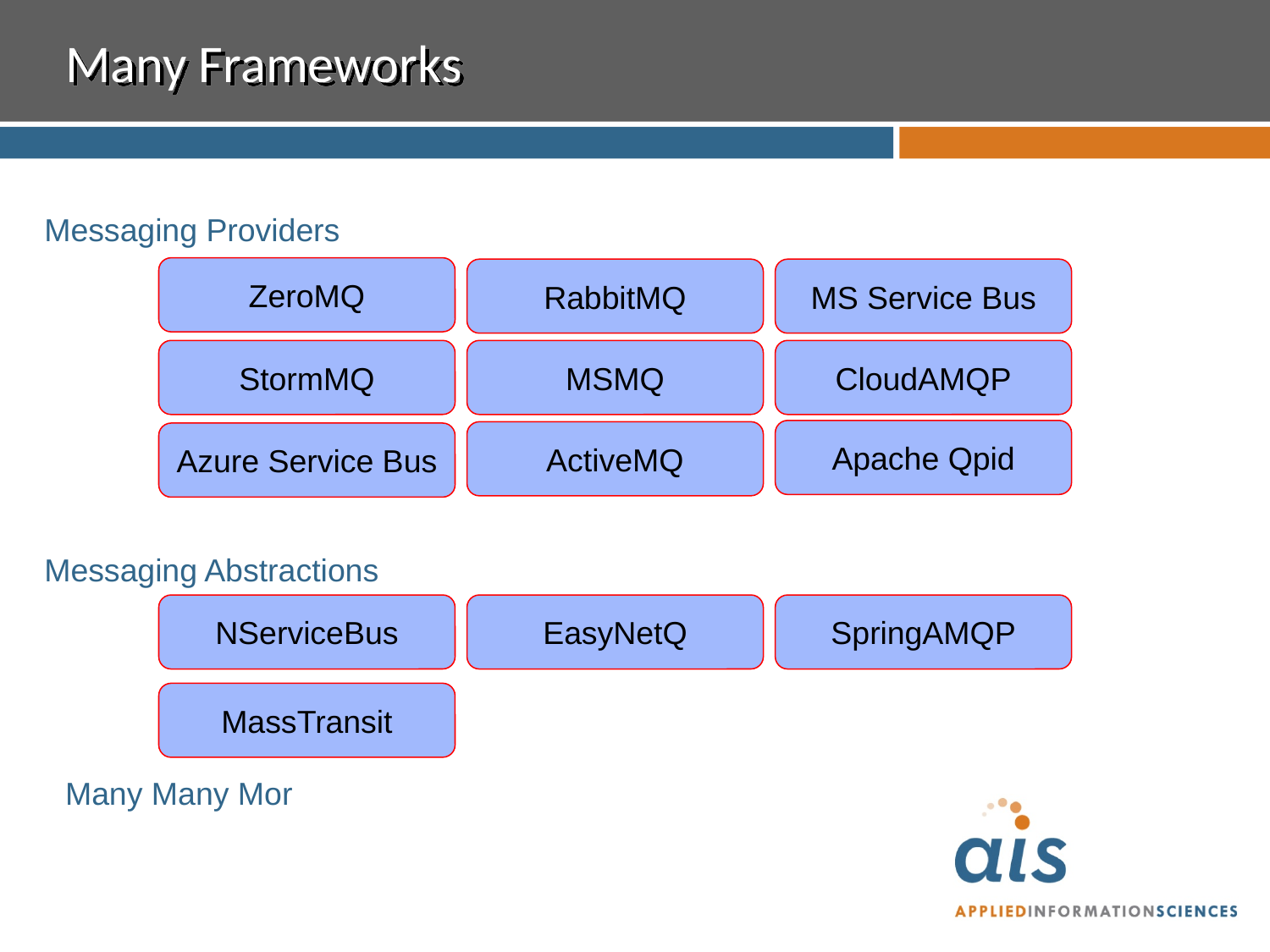

# Many Frameworks
Messaging Providers
ZeroMQ
RabbitMQ
MS Service Bus
StormMQ
MSMQ
CloudAMQP
Apache Qpid
ActiveMQ
Azure Service Bus
Messaging Abstractions
NServiceBus
EasyNetQ
SpringAMQP
MassTransit
Many Many Mor